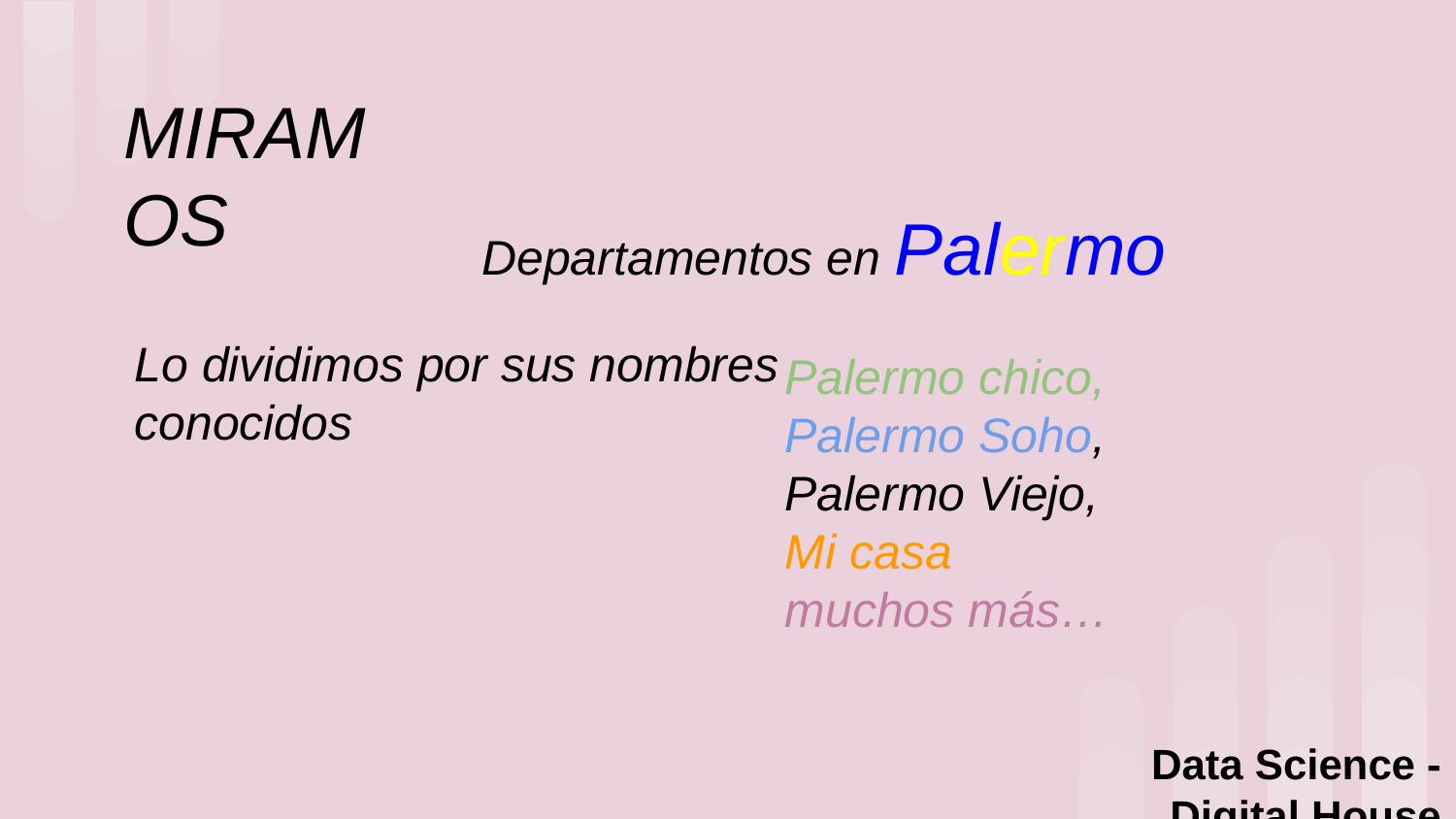

MIRAMOS

Departamentos en Palermo

Lo dividimos por sus nombres conocidos

Palermo chico,
Palermo Soho,
Palermo Viejo,
Mi casa
muchos más…

Data Science - Digital House